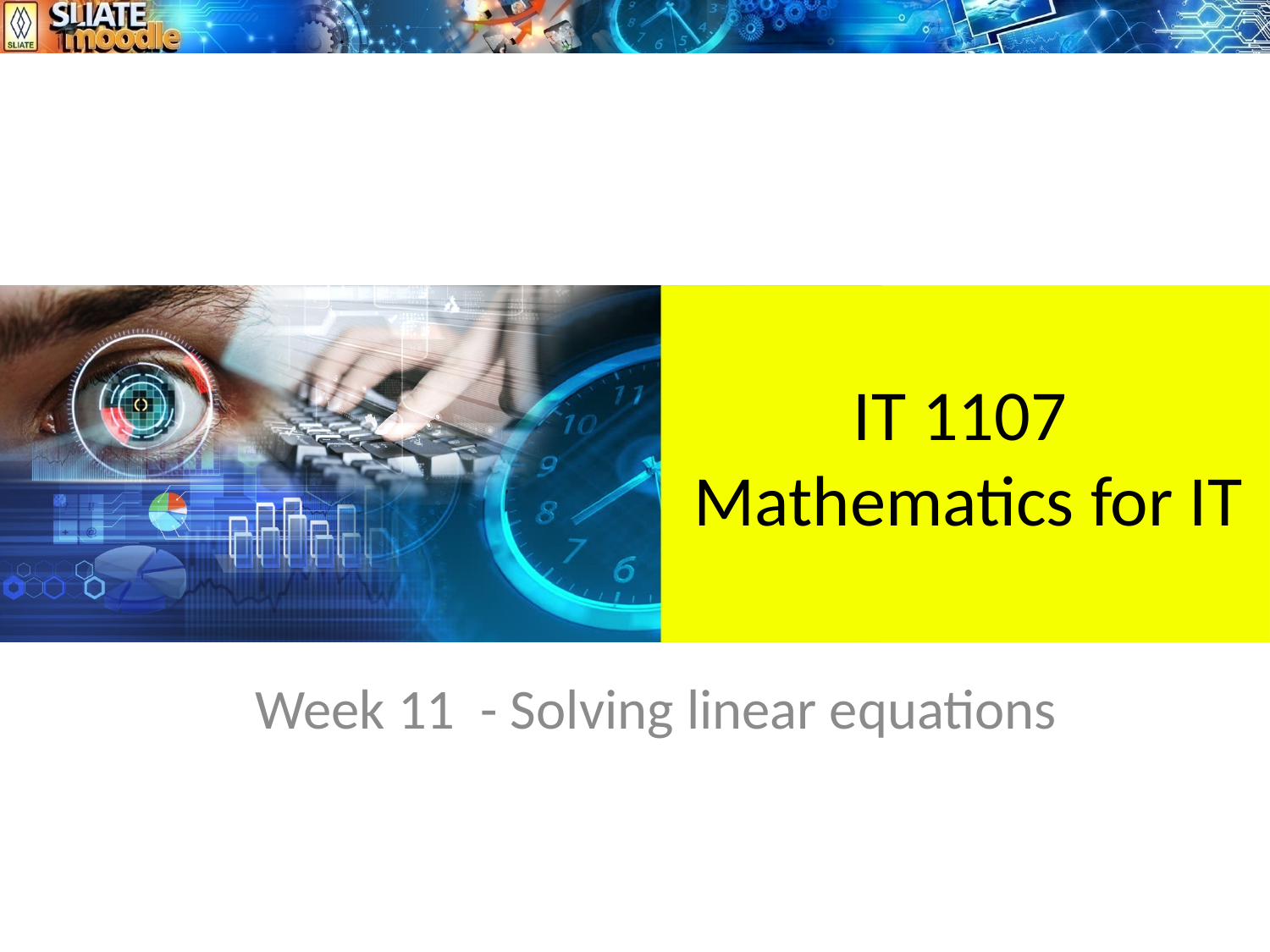

# IT 1107  Mathematics for IT
Week 11  - Solving linear equations